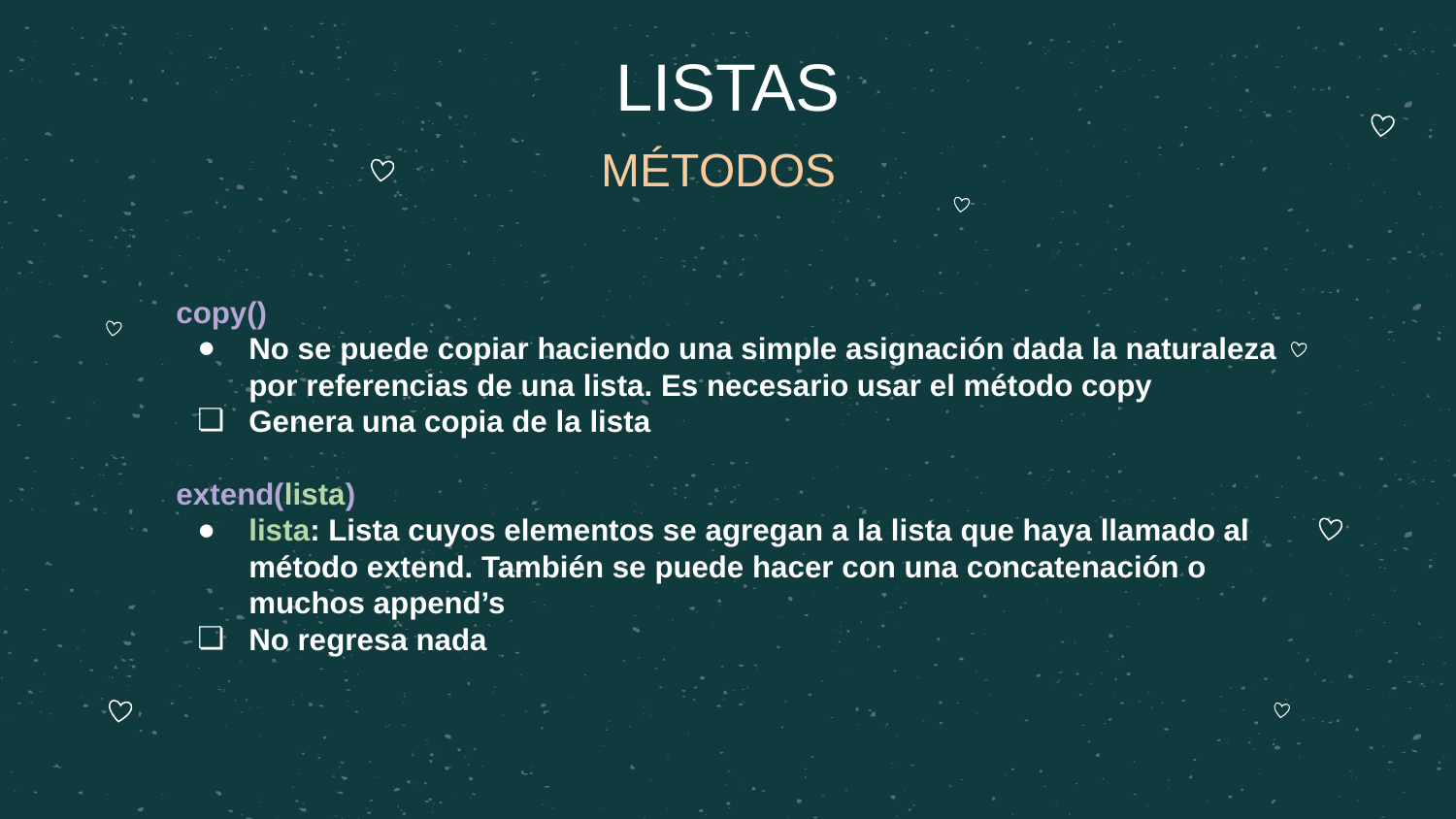

# LISTAS

MÉTODOS
copy()
No se puede copiar haciendo una simple asignación dada la naturaleza por referencias de una lista. Es necesario usar el método copy
Genera una copia de la lista

extend(lista)
lista: Lista cuyos elementos se agregan a la lista que haya llamado al método extend. También se puede hacer con una concatenación o muchos append’s
No regresa nada